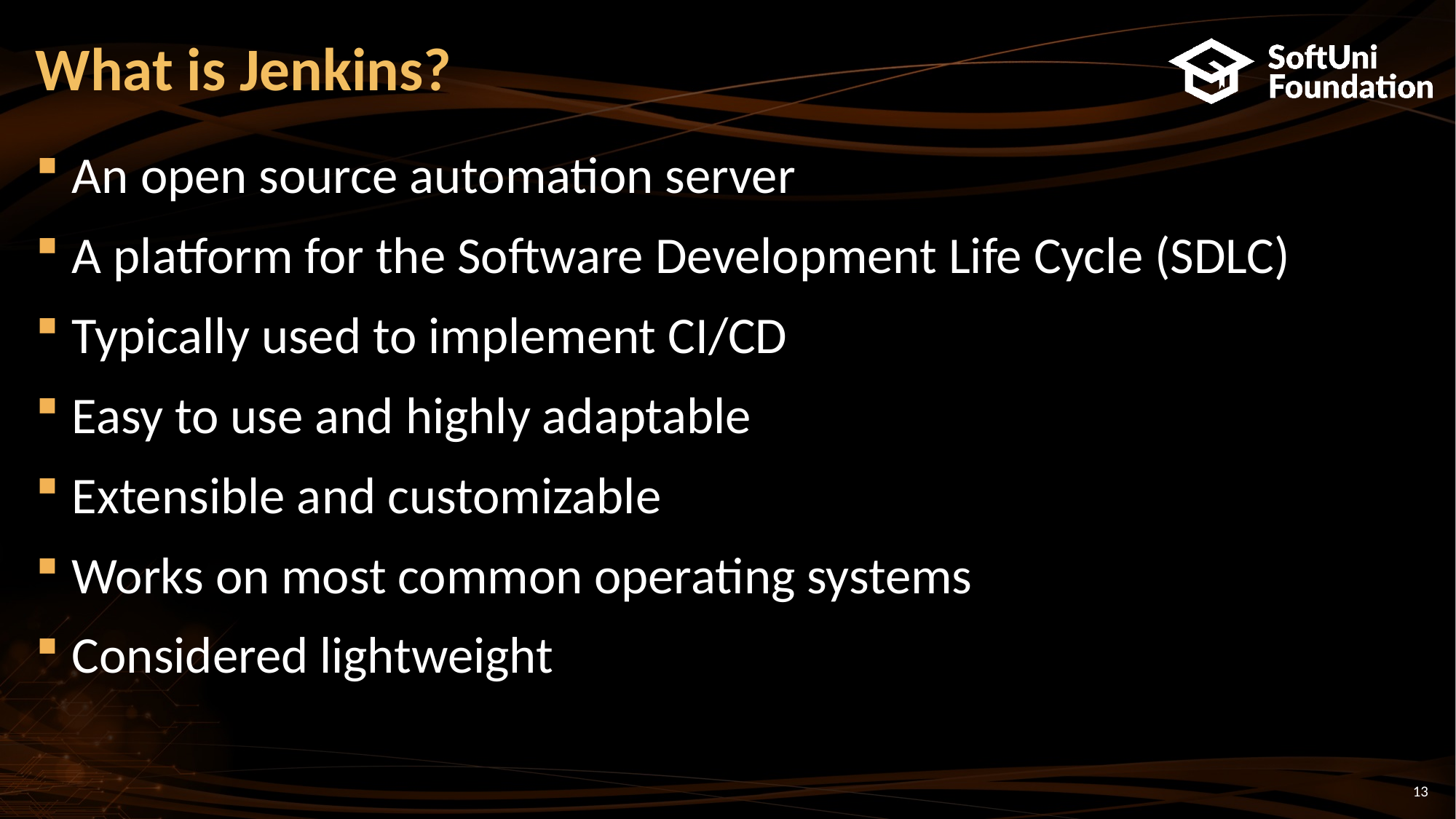

# What is Jenkins?
An open source automation server
A platform for the Software Development Life Cycle (SDLC)
Typically used to implement CI/CD
Easy to use and highly adaptable
Extensible and customizable
Works on most common operating systems
Considered lightweight
13